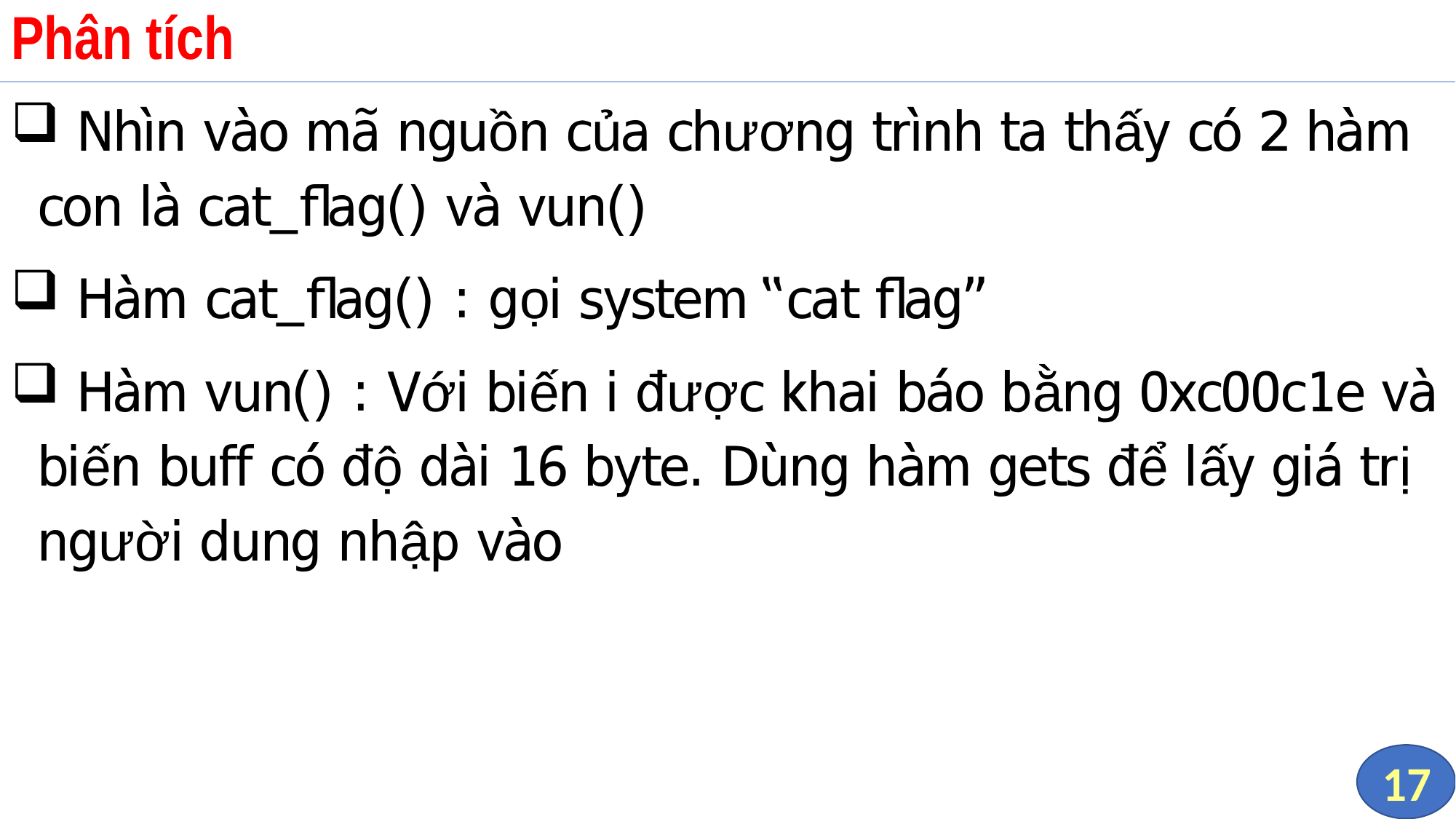

# Phân tích
 Nhìn vào mã nguồn của chương trình ta thấy có 2 hàm con là cat_flag() và vun()
 Hàm cat_flag() : gọi system “cat flag”
 Hàm vun() : Với biến i được khai báo bằng 0xc00c1e và biến buff có độ dài 16 byte. Dùng hàm gets để lấy giá trị người dung nhập vào

17